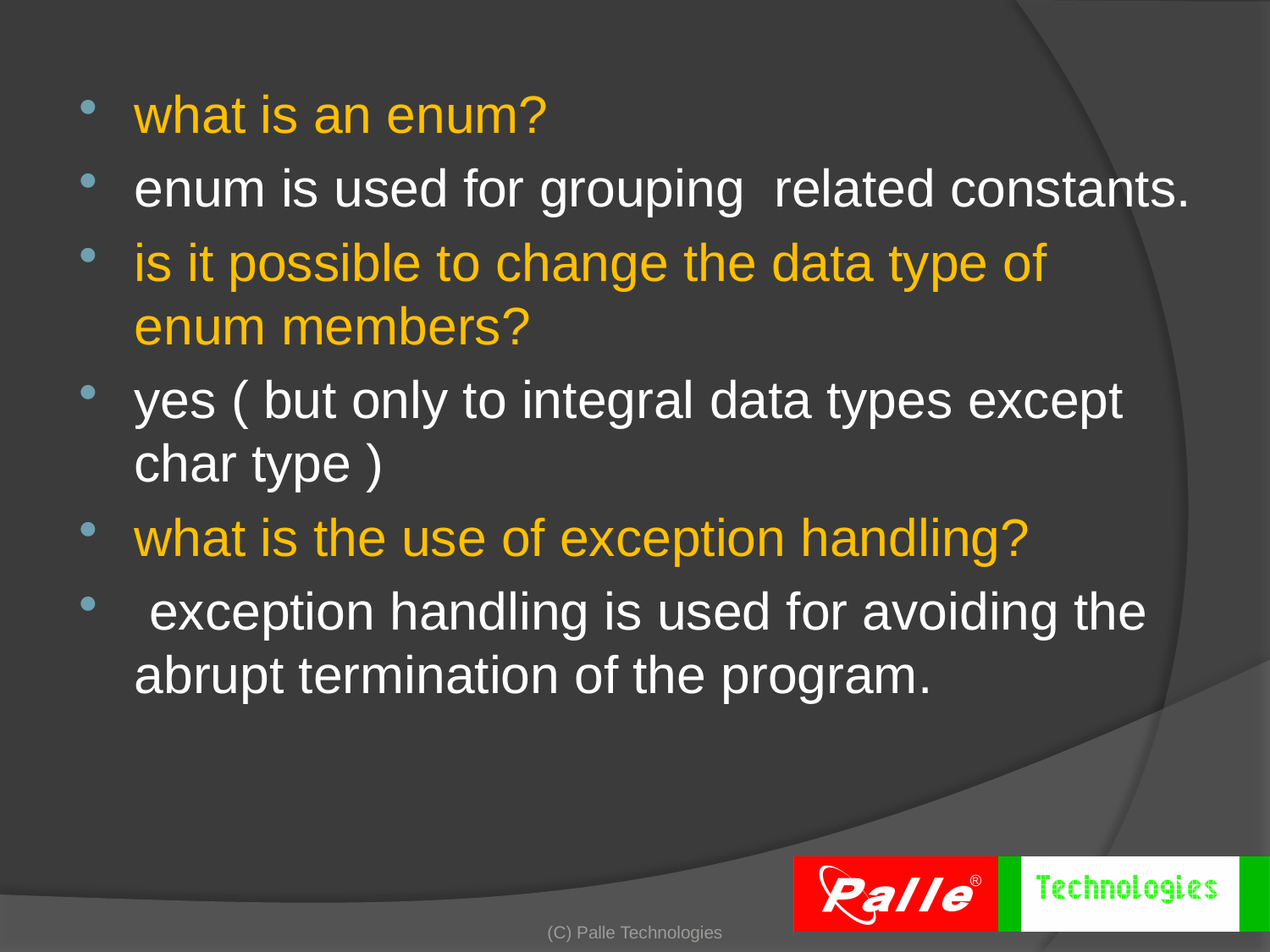

what is an enum?
enum is used for grouping  related constants.
is it possible to change the data type of enum members?
yes ( but only to integral data types except char type )
what is the use of exception handling?
 exception handling is used for avoiding the abrupt termination of the program.
(C) Palle Technologies